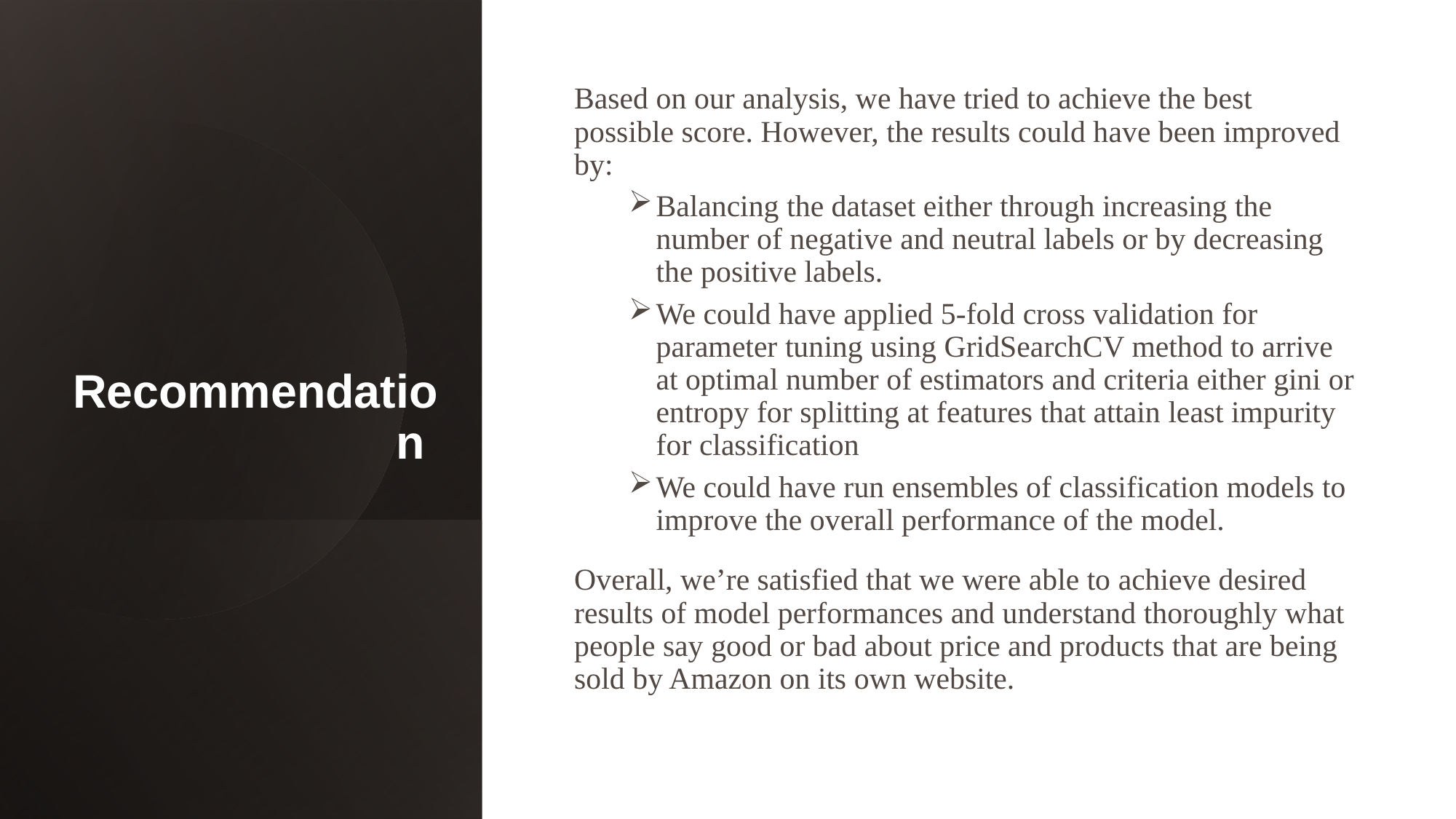

# Recommendation
Based on our analysis, we have tried to achieve the best possible score. However, the results could have been improved by:
Balancing the dataset either through increasing the number of negative and neutral labels or by decreasing the positive labels.
We could have applied 5-fold cross validation for parameter tuning using GridSearchCV method to arrive at optimal number of estimators and criteria either gini or entropy for splitting at features that attain least impurity for classification
We could have run ensembles of classification models to improve the overall performance of the model.
Overall, we’re satisfied that we were able to achieve desired results of model performances and understand thoroughly what people say good or bad about price and products that are being sold by Amazon on its own website.